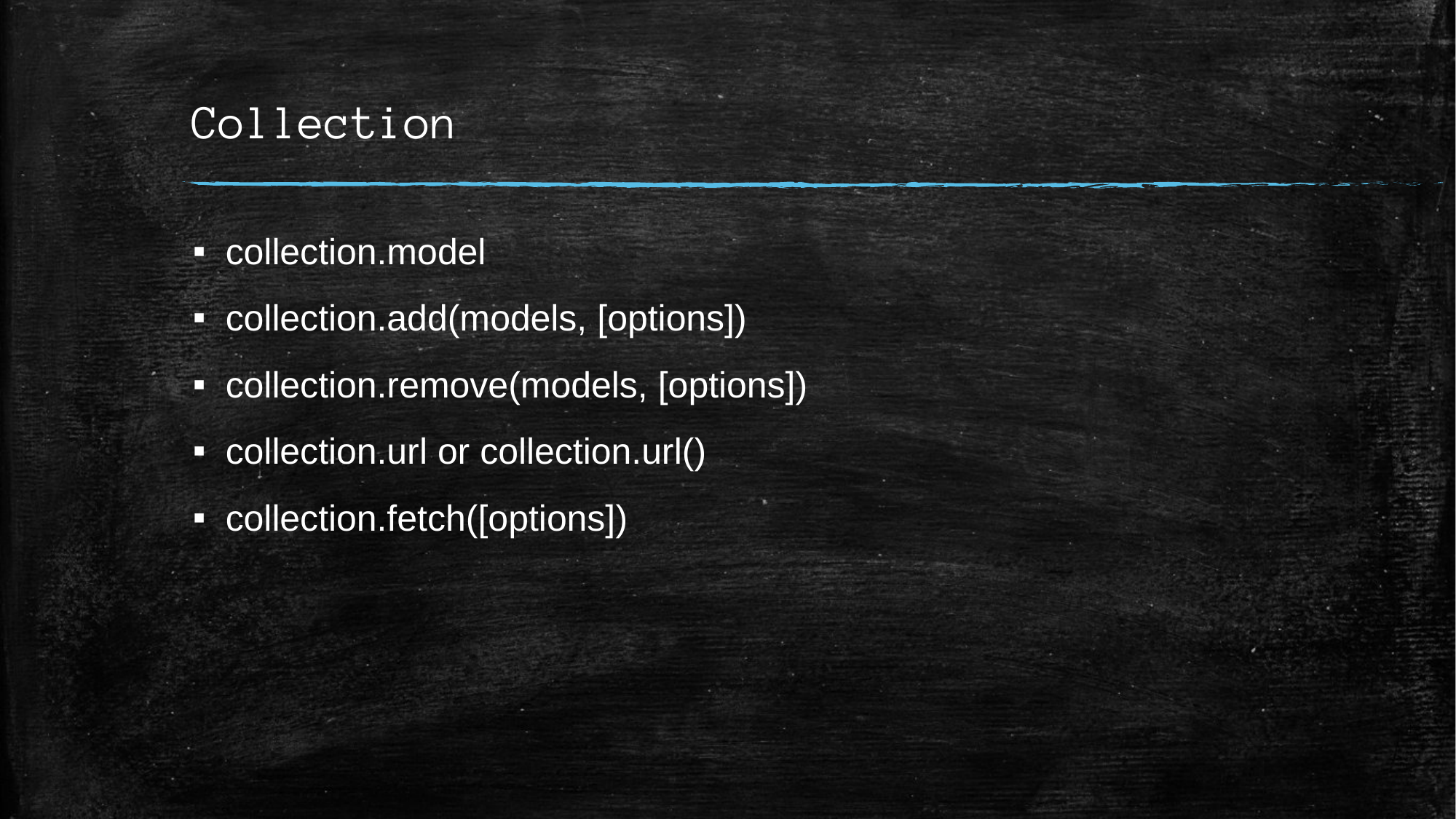

# Collection
collection.model
collection.add(models, [options])
collection.remove(models, [options])
collection.url or collection.url()
collection.fetch([options])